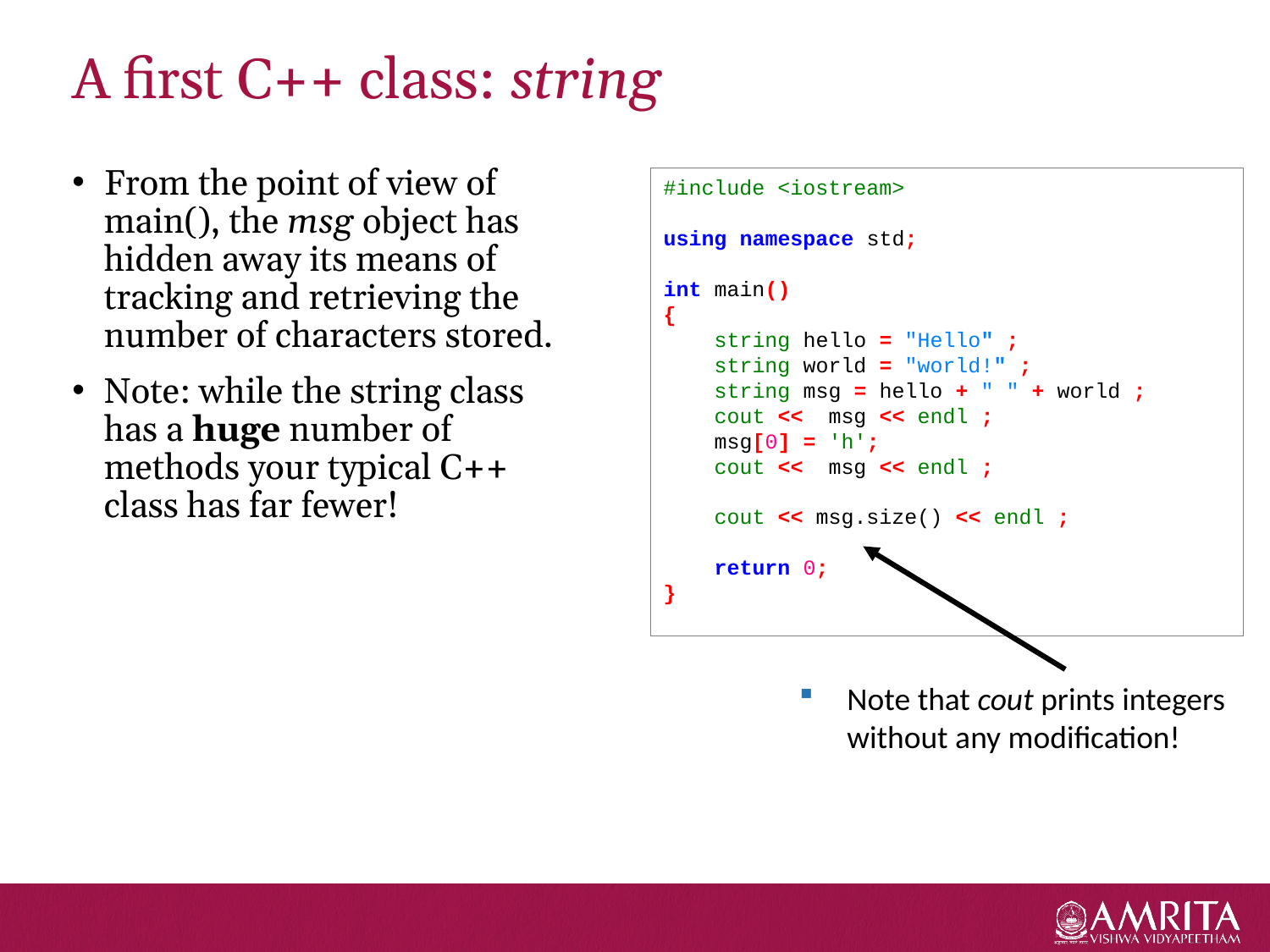

# A first C++ class: string
From the point of view of main(), the msg object has hidden away its means of tracking and retrieving the number of characters stored.
Note: while the string class has a huge number of methods your typical C++ class has far fewer!

#include <iostream>

using namespace std;

int main()
{
    string hello = "Hello" ;
    string world = "world!" ;
    string msg = hello + " " + world ;
    cout <<  msg << endl ;
    msg[0] = 'h';
    cout <<  msg << endl ;

    cout << msg.size() << endl ;

    return 0;
}

Note that cout prints integers without any modification!